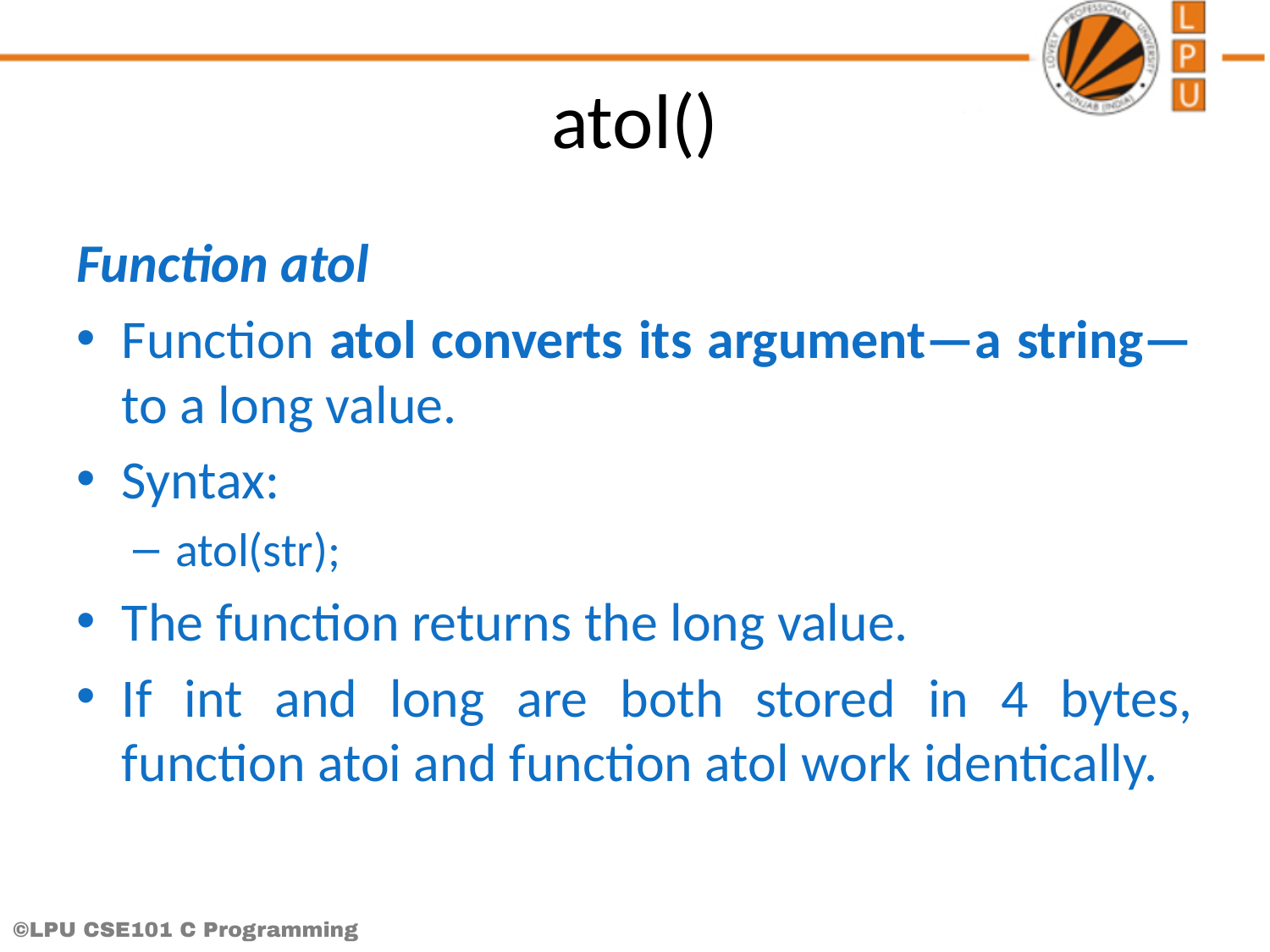

# atol()
Function atol
Function atol converts its argument—a string— to a long value.
Syntax:
atol(str);
The function returns the long value.
If int and long are both stored in 4 bytes, function atoi and function atol work identically.